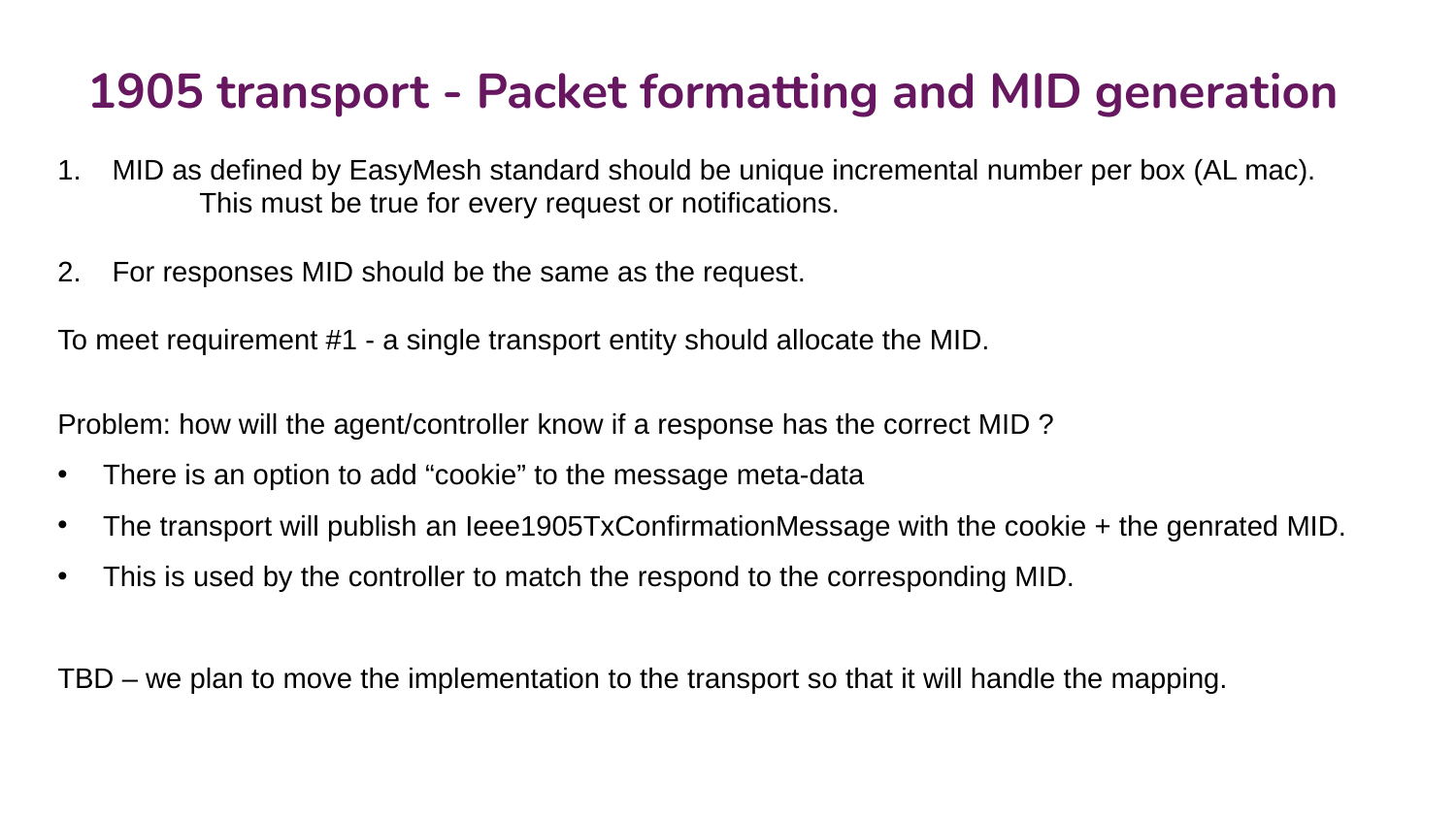

1905 transport - Packet formatting and MID generation

MID as defined by EasyMesh standard should be unique incremental number per box (AL mac).                      This must be true for every request or notifications.

For responses MID should be the same as the request.

To meet requirement #1 - a single transport entity should allocate the MID.

Problem: how will the agent/controller know if a response has the correct MID ?
There is an option to add “cookie” to the message meta-data
The transport will publish an Ieee1905TxConfirmationMessage with the cookie + the genrated MID.
This is used by the controller to match the respond to the corresponding MID.

TBD – we plan to move the implementation to the transport so that it will handle the mapping.